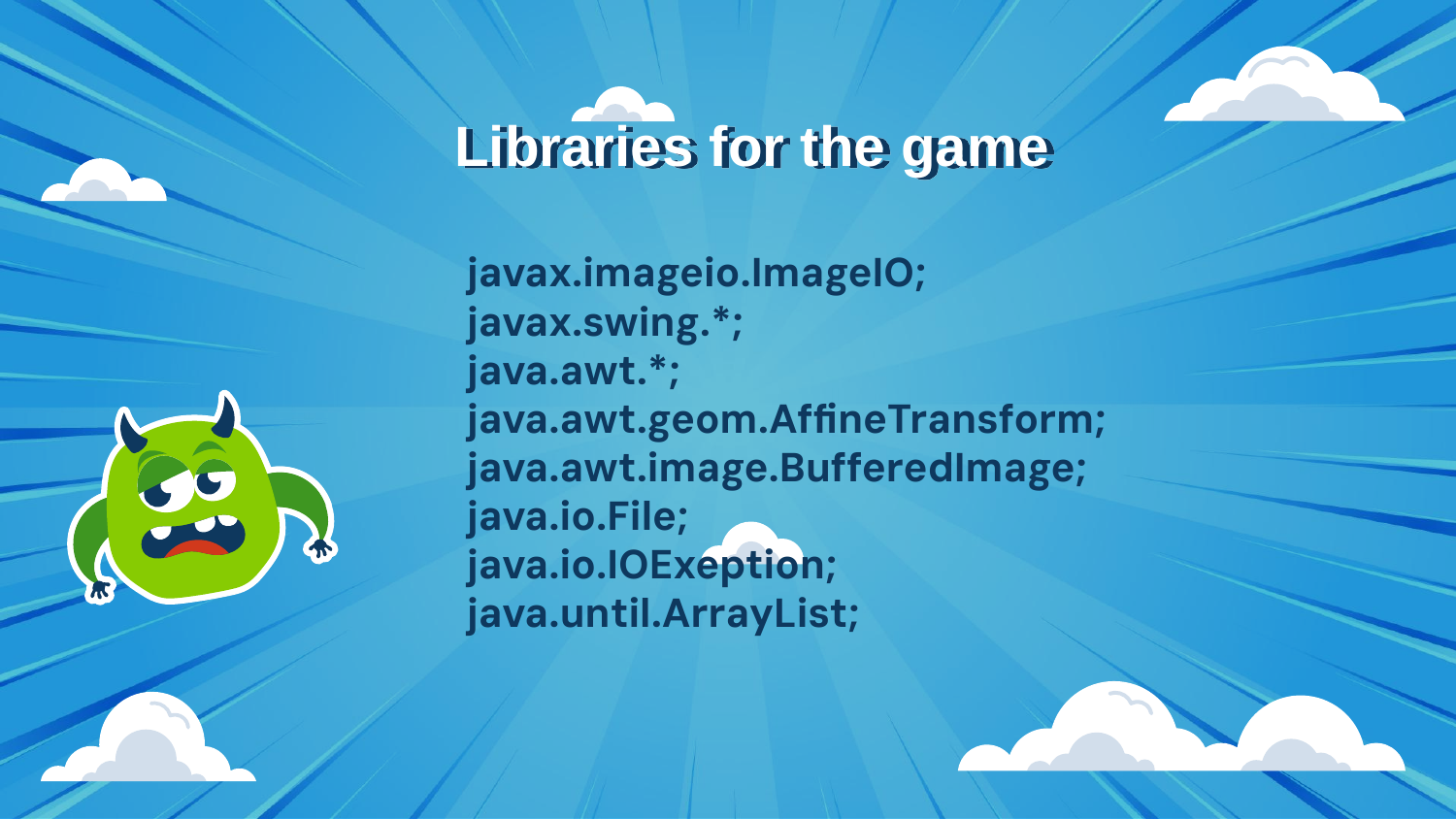

# Libraries for the game

javax.imageio.ImageIO;
javax.swing.*;
java.awt.*;
java.awt.geom.AffineTransform;
java.awt.image.BufferedImage;
java.io.File;
java.io.IOExeption;
java.until.ArrayList;